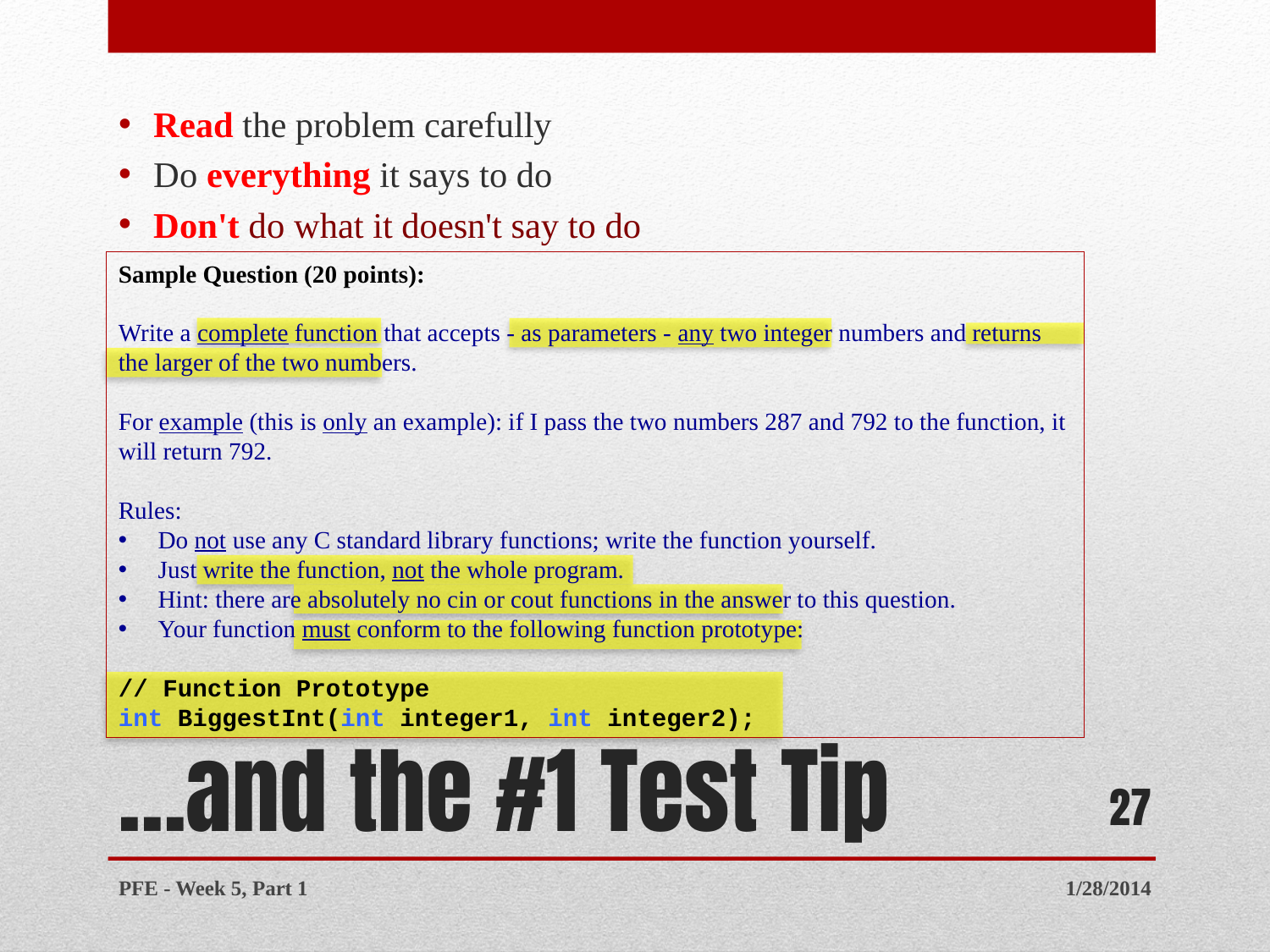

Read the problem carefully
Do everything it says to do
Don't do what it doesn't say to do
Sample Question (20 points):

Write a complete function that accepts - as parameters - any two integer numbers and returns the larger of the two numbers.

For example (this is only an example): if I pass the two numbers 287 and 792 to the function, it will return 792.

Rules:
Do not use any C standard library functions; write the function yourself.
Just write the function, not the whole program.
Hint: there are absolutely no cin or cout functions in the answer to this question.
Your function must conform to the following function prototype:

// Function Prototype
int BiggestInt(int integer1, int integer2);

# …and the #1 Test Tip
27
PFE - Week 5, Part 1
1/28/2014